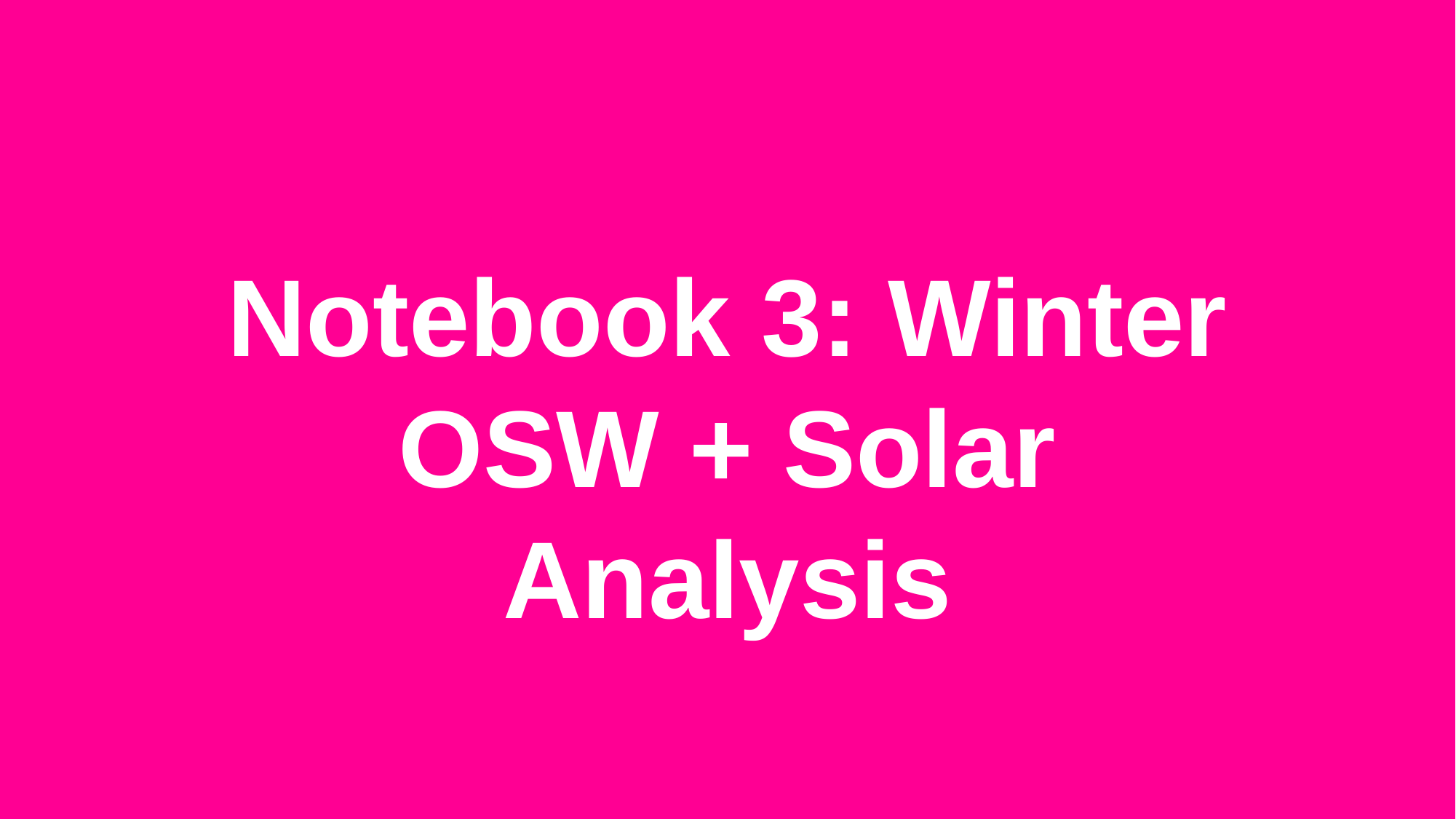

Notebook 3: Winter OSW + Solar Analysis